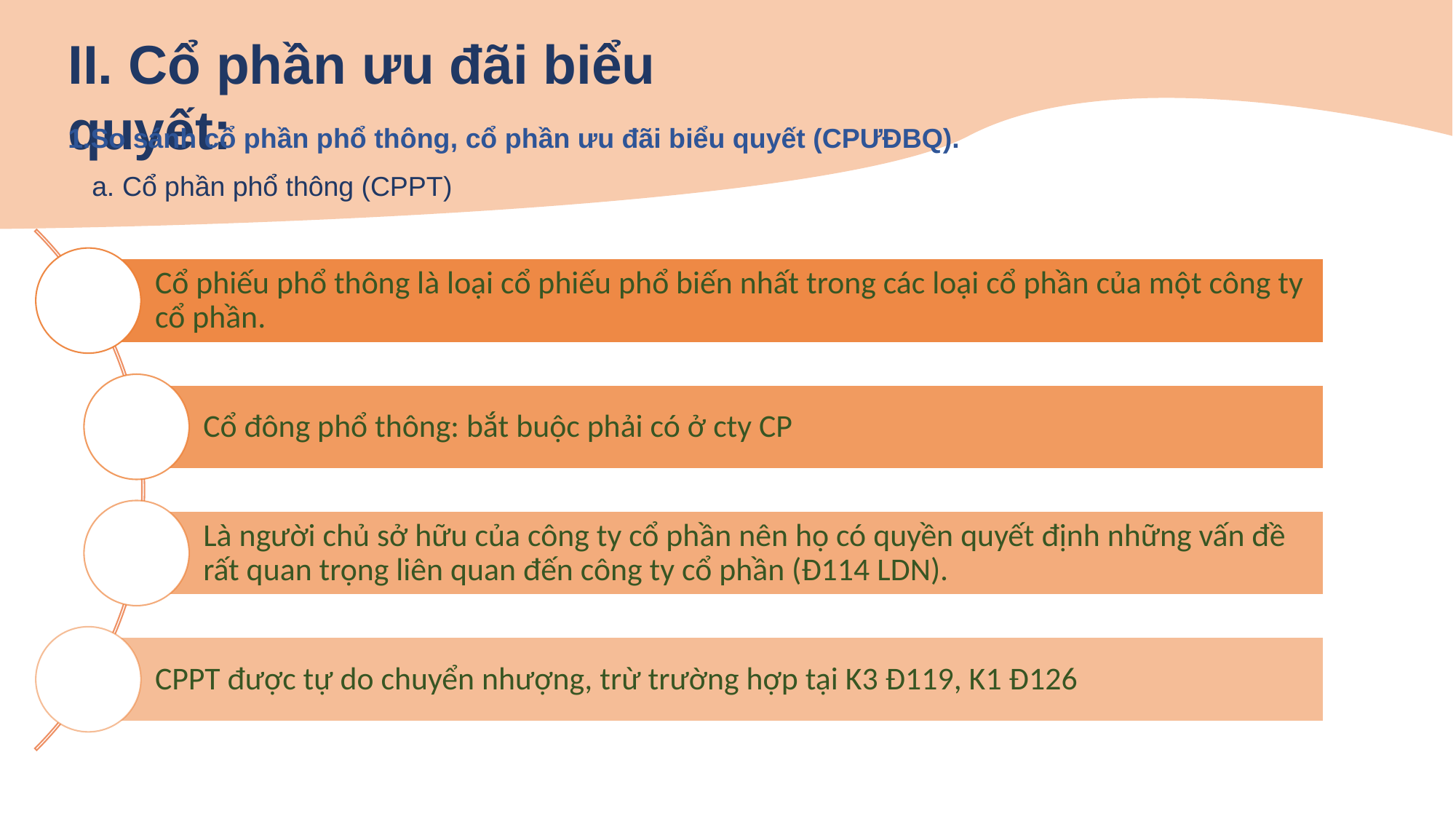

II. Cổ phần ưu đãi biểu quyết:
1.So sánh cổ phần phổ thông, cổ phần ưu đãi biểu quyết (CPƯĐBQ).
a. Cổ phần phổ thông (CPPT)
Cổ phiếu phổ thông là loại cổ phiếu phổ biến nhất trong các loại cổ phần của một công ty cổ phần.
Cổ đông phổ thông: bắt buộc phải có ở cty CP
Là người chủ sở hữu của công ty cổ phần nên họ có quyền quyết định những vấn đề rất quan trọng liên quan đến công ty cổ phần (Đ114 LDN).
CPPT được tự do chuyển nhượng, trừ trường hợp tại K3 Đ119, K1 Đ126